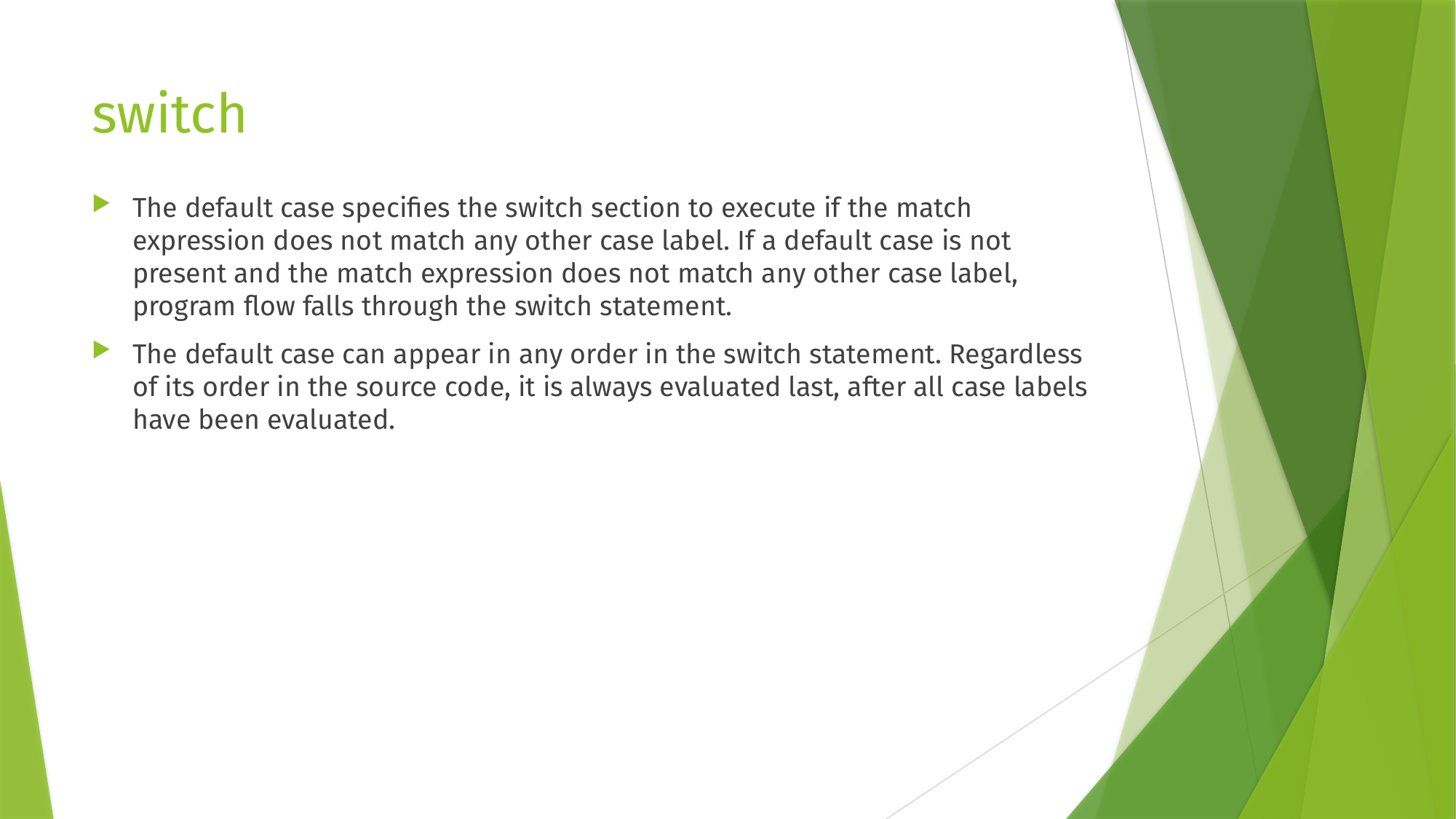

# switch
The default case specifies the switch section to execute if the match expression does not match any other case label. If a default case is not present and the match expression does not match any other case label, program flow falls through the switch statement.
The default case can appear in any order in the switch statement. Regardless of its order in the source code, it is always evaluated last, after all case labels have been evaluated.